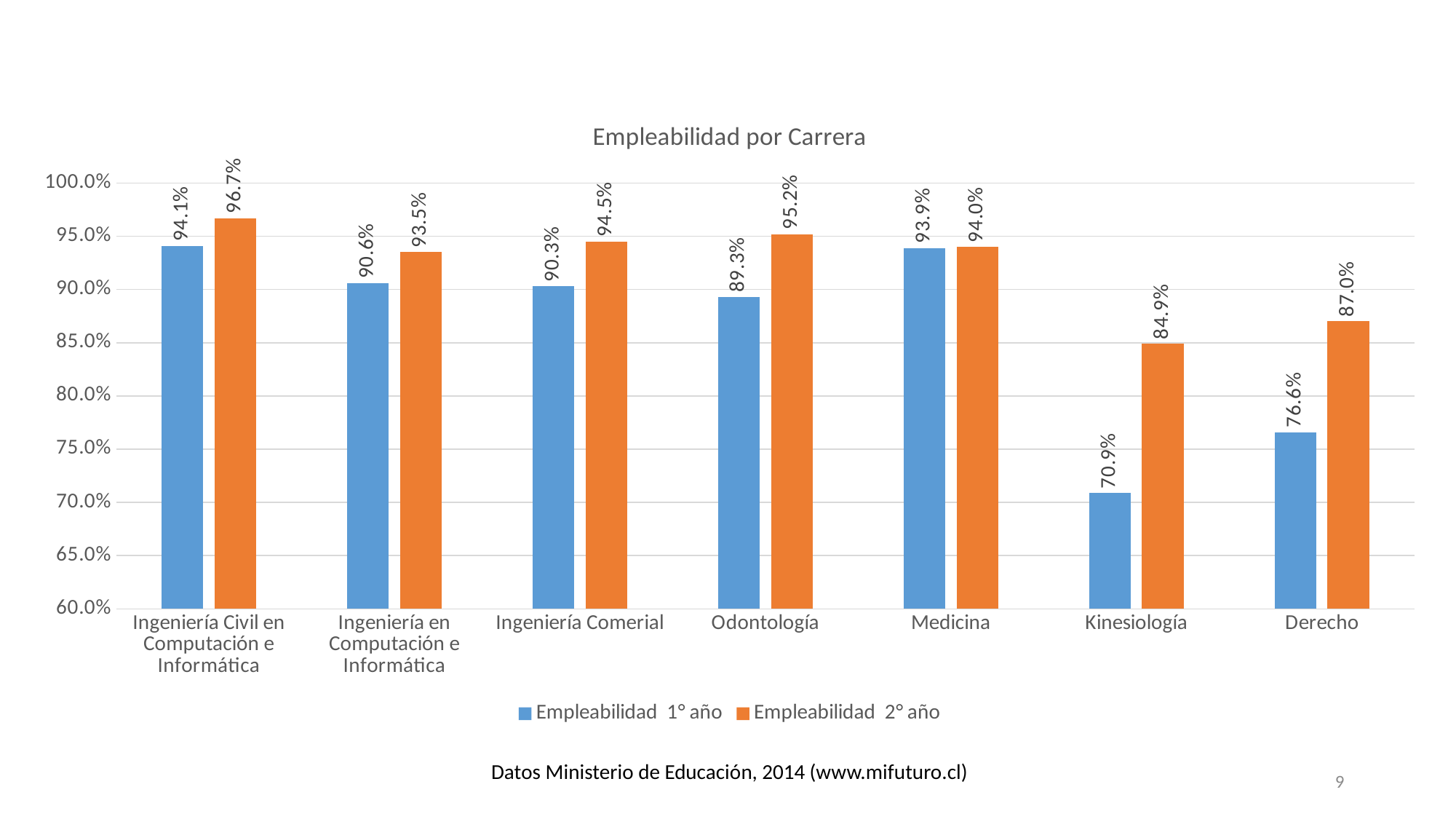

### Chart: Empleabilidad por Carrera

| Category | Empleabilidad | Empleabilidad |
|---|---|---|
| Ingeniería Civil en Computación e Informática | 0.941 | 0.967 |
| Ingeniería en Computación e Informática | 0.906 | 0.935 |
| Ingeniería Comerial | 0.903 | 0.945 |
| Odontología | 0.893 | 0.952 |
| Medicina | 0.939 | 0.94 |
| Kinesiología | 0.709 | 0.849 |
| Derecho | 0.766 | 0.87 |
Datos Ministerio de Educación, 2014 (www.mifuturo.cl)
9